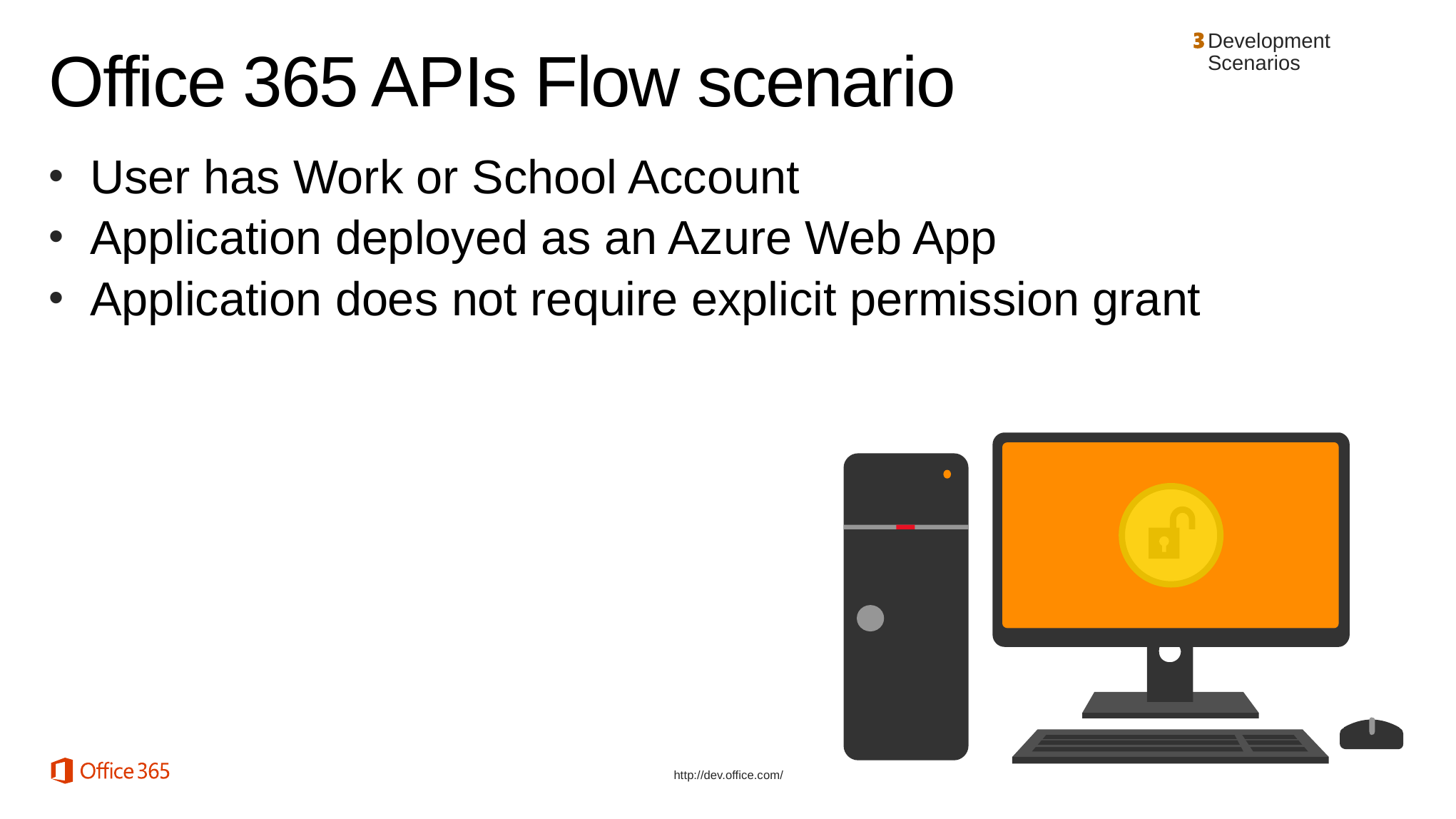

Development Scenarios

# Office 365 APIs Flow scenario
User has Work or School Account
Application deployed as an Azure Web App
Application does not require explicit permission grant